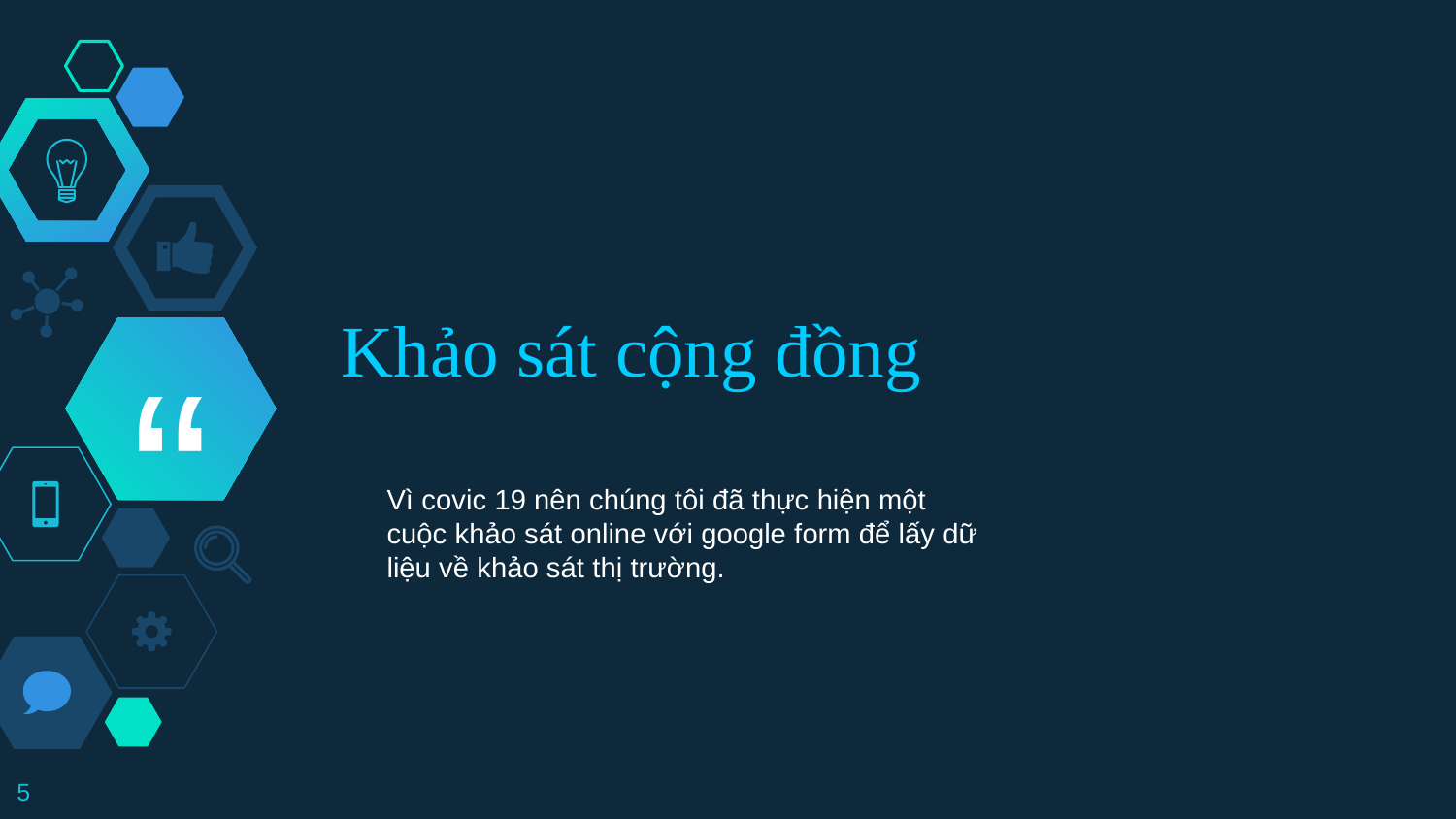

Khảo sát cộng đồng

Vì covic 19 nên chúng tôi đã thực hiện một cuộc khảo sát online với google form để lấy dữ liệu về khảo sát thị trường.
5